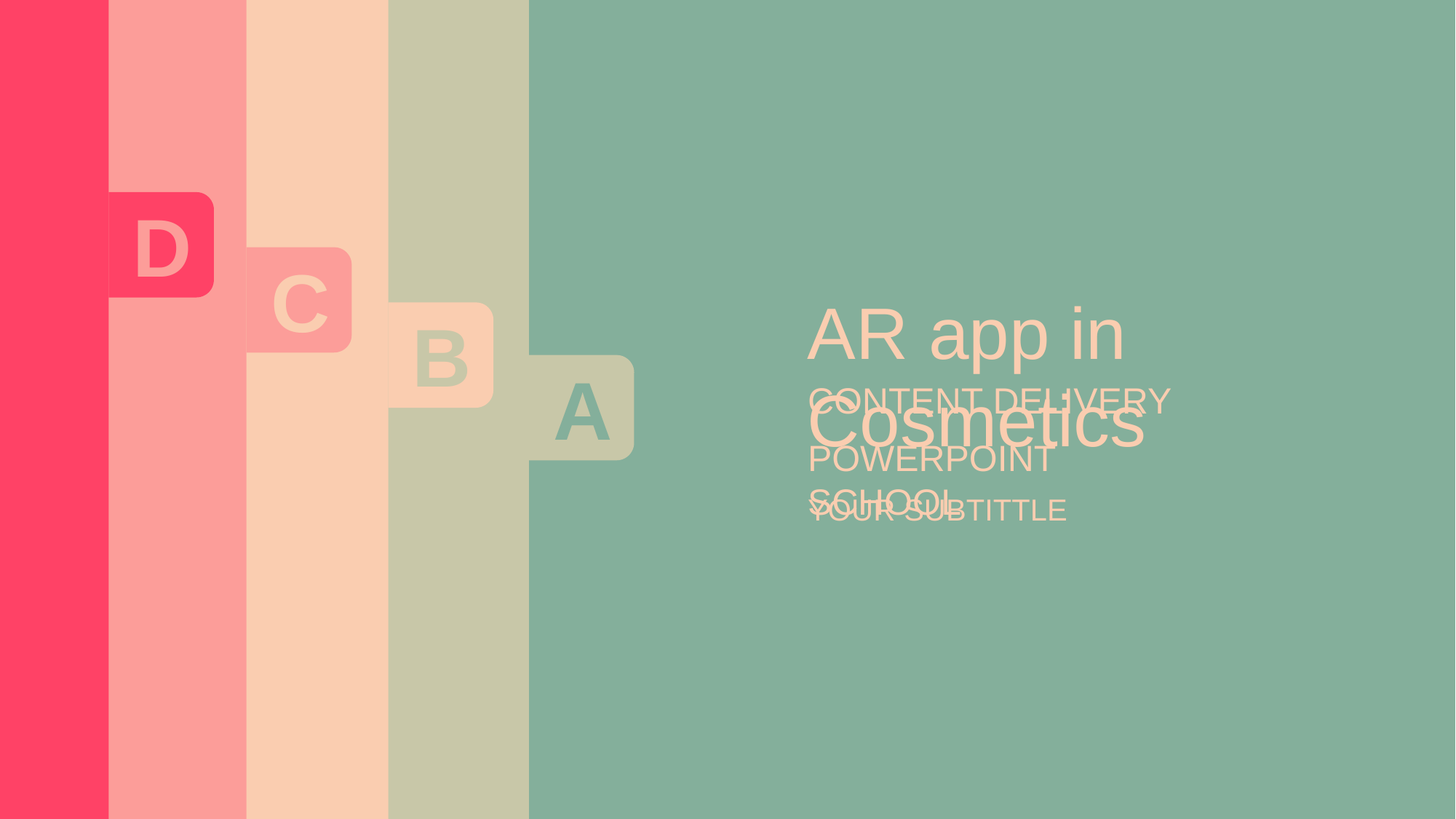

D

65%
TYPE YOUR TEXT

65%
TYPE YOUR TEXT

55%
TYPE YOUR TEXT

85%
TYPE YOUR TEXT

25%
TYPE YOUR TEXT

35%
TYPE YOUR TEXT

C

A
B
C

B

55%

35%

35%
WRITE SOME TEXT HERE

A

ADD TEXT

ADD TEXT

ADD TEXT

ADD TEXT

YOUR CONTENT
AR app in Cosmetics
CONTENT DELIVERY
POWERPOINT SCHOOL
YOUR SUBTITTLE